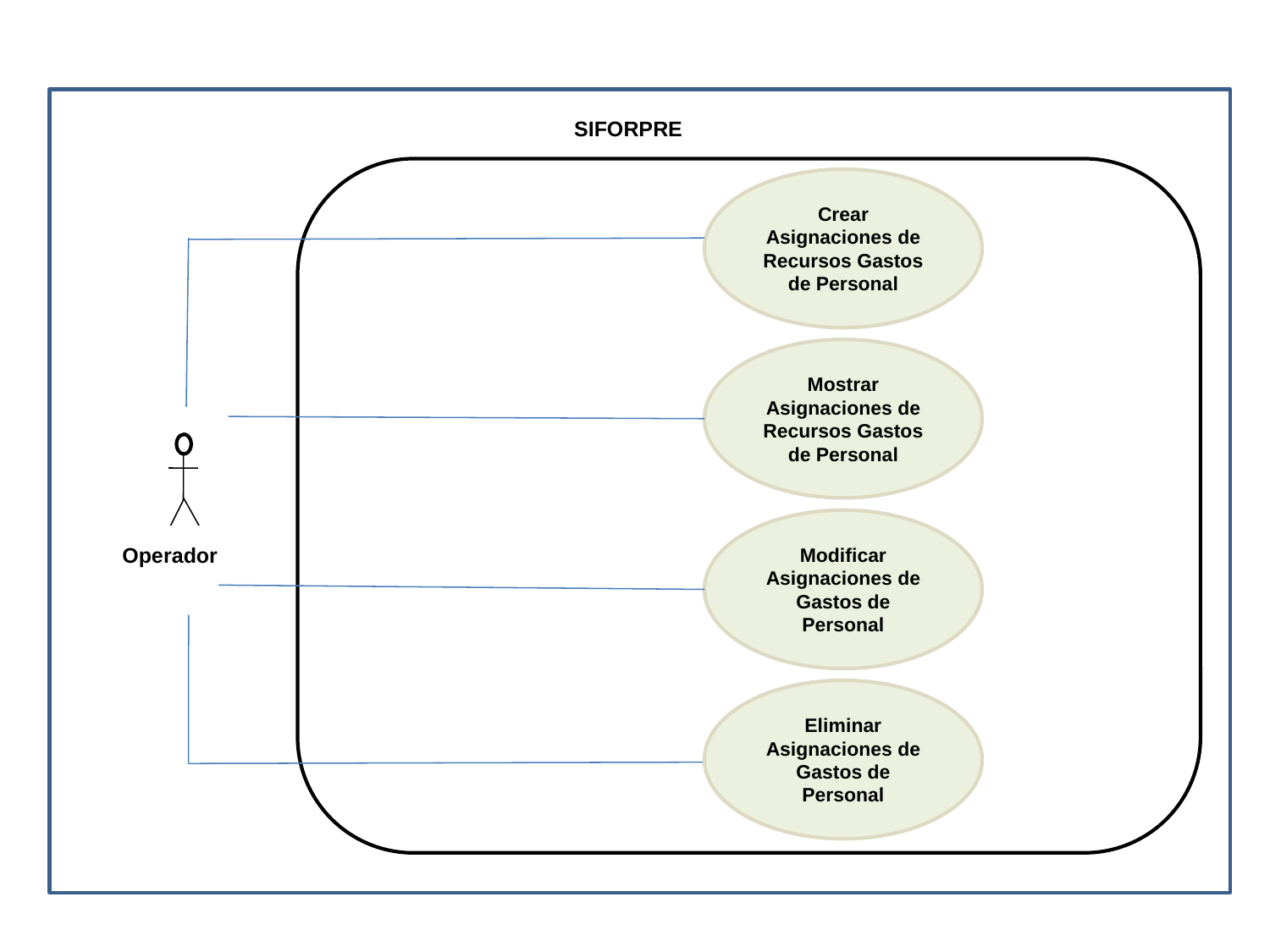

SIFORPRE

Crear Asignaciones de Recursos Gastos de Personal

Operador
Mostrar Asignaciones de Recursos Gastos de Personal
Modificar Asignaciones de Gastos de Personal
Eliminar Asignaciones de Gastos de Personal